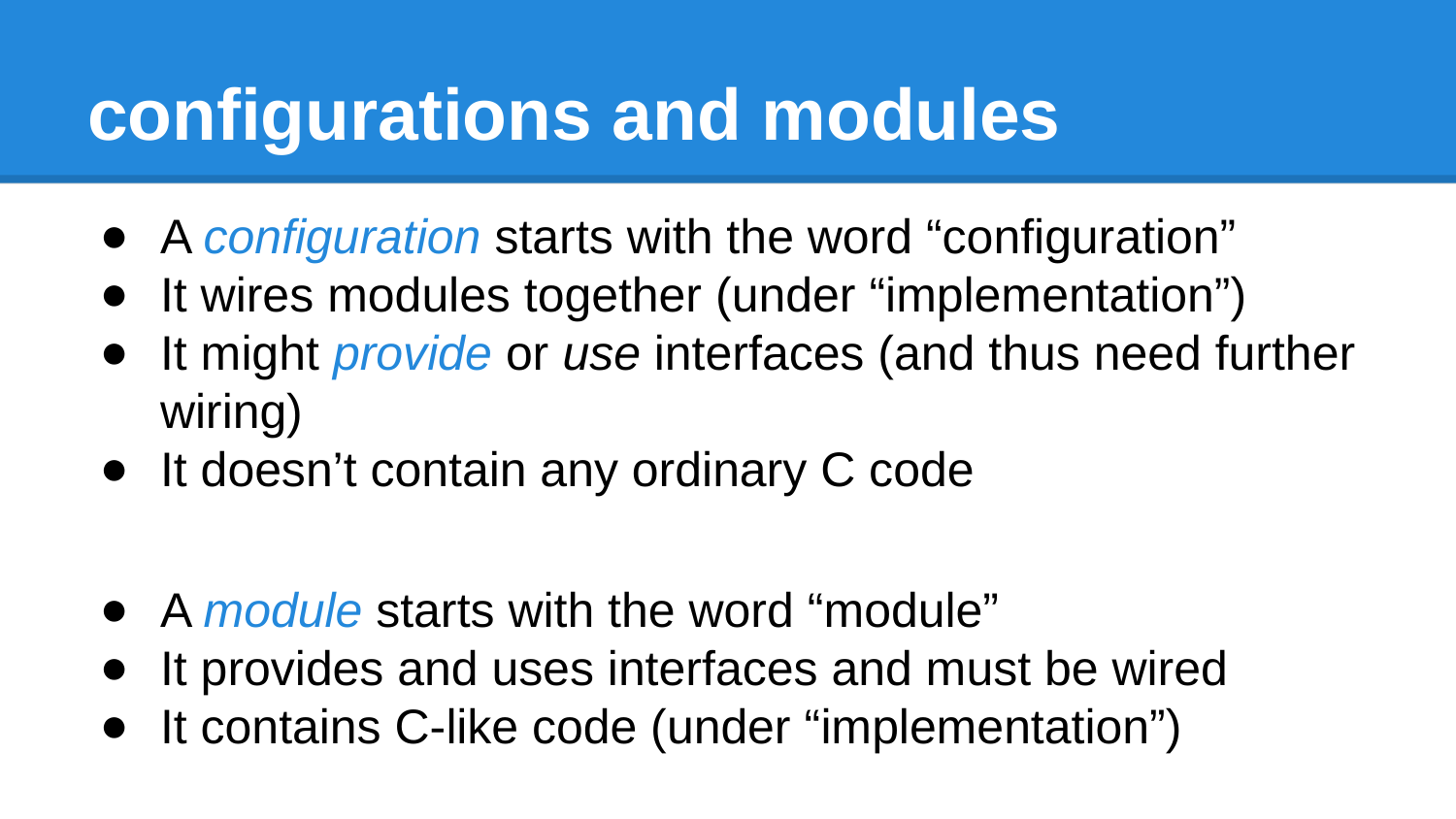

# configurations and modules
A configuration starts with the word “configuration”
It wires modules together (under “implementation”)
It might provide or use interfaces (and thus need further wiring)
It doesn’t contain any ordinary C code

A module starts with the word “module”
It provides and uses interfaces and must be wired
It contains C-like code (under “implementation”)